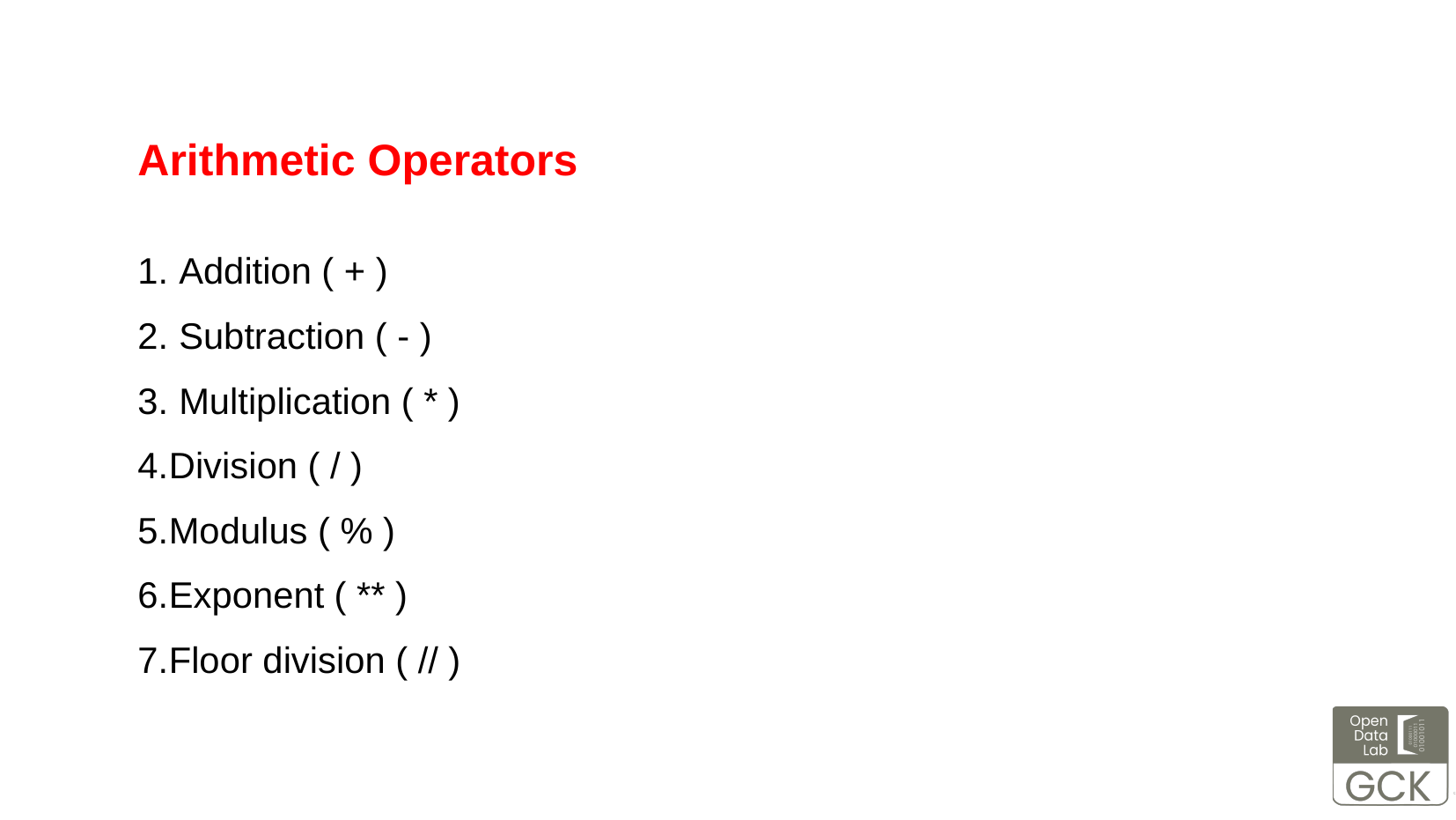

Arithmetic Operators

 Addition ( + )
 Subtraction ( - )
 Multiplication ( * )
Division ( / )
Modulus ( % )
Exponent ( ** )
Floor division ( // )